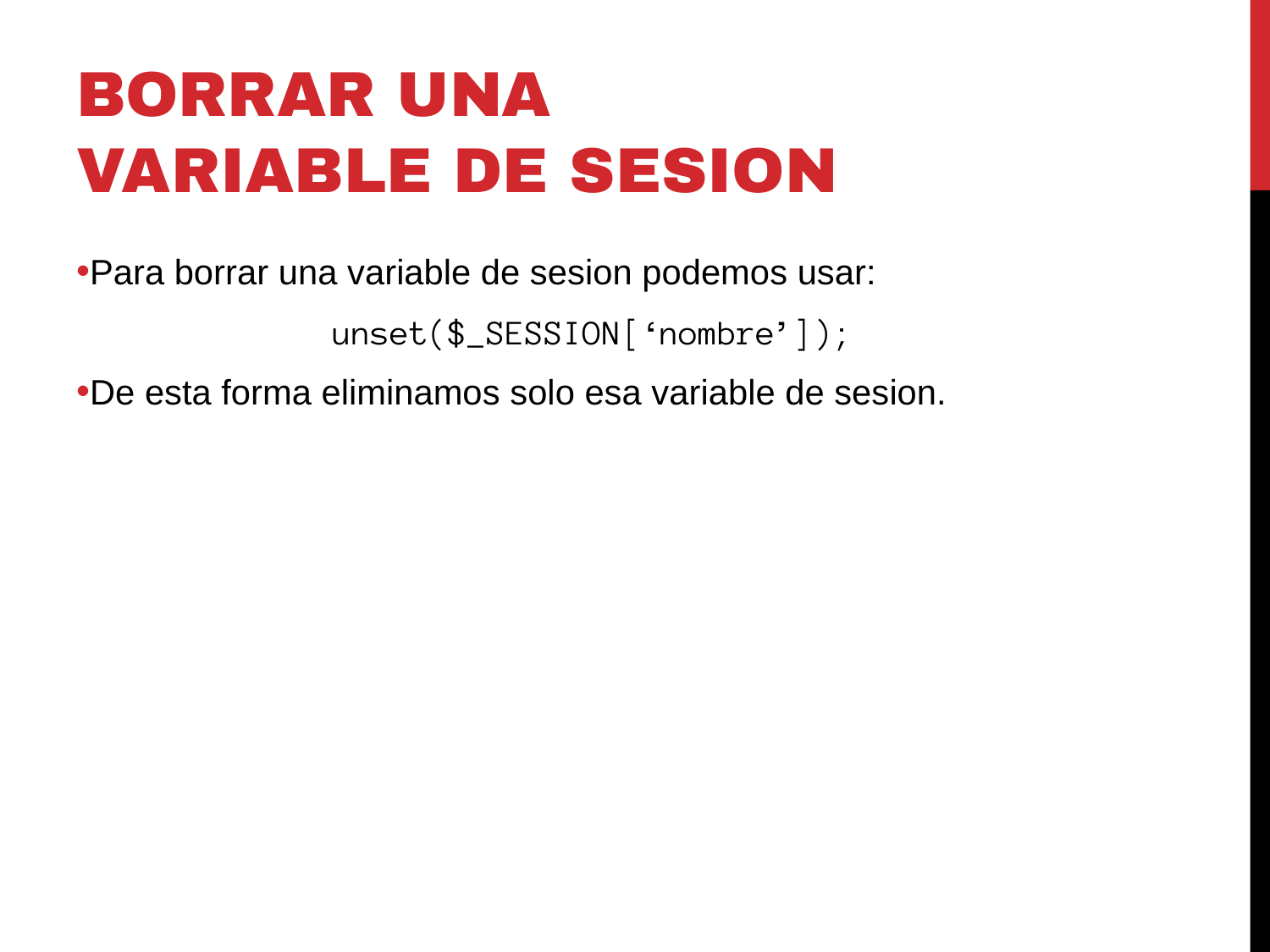

# Borrar una variable de sesion
Para borrar una variable de sesion podemos usar:
unset($_SESSION[‘nombre’]);
De esta forma eliminamos solo esa variable de sesion.